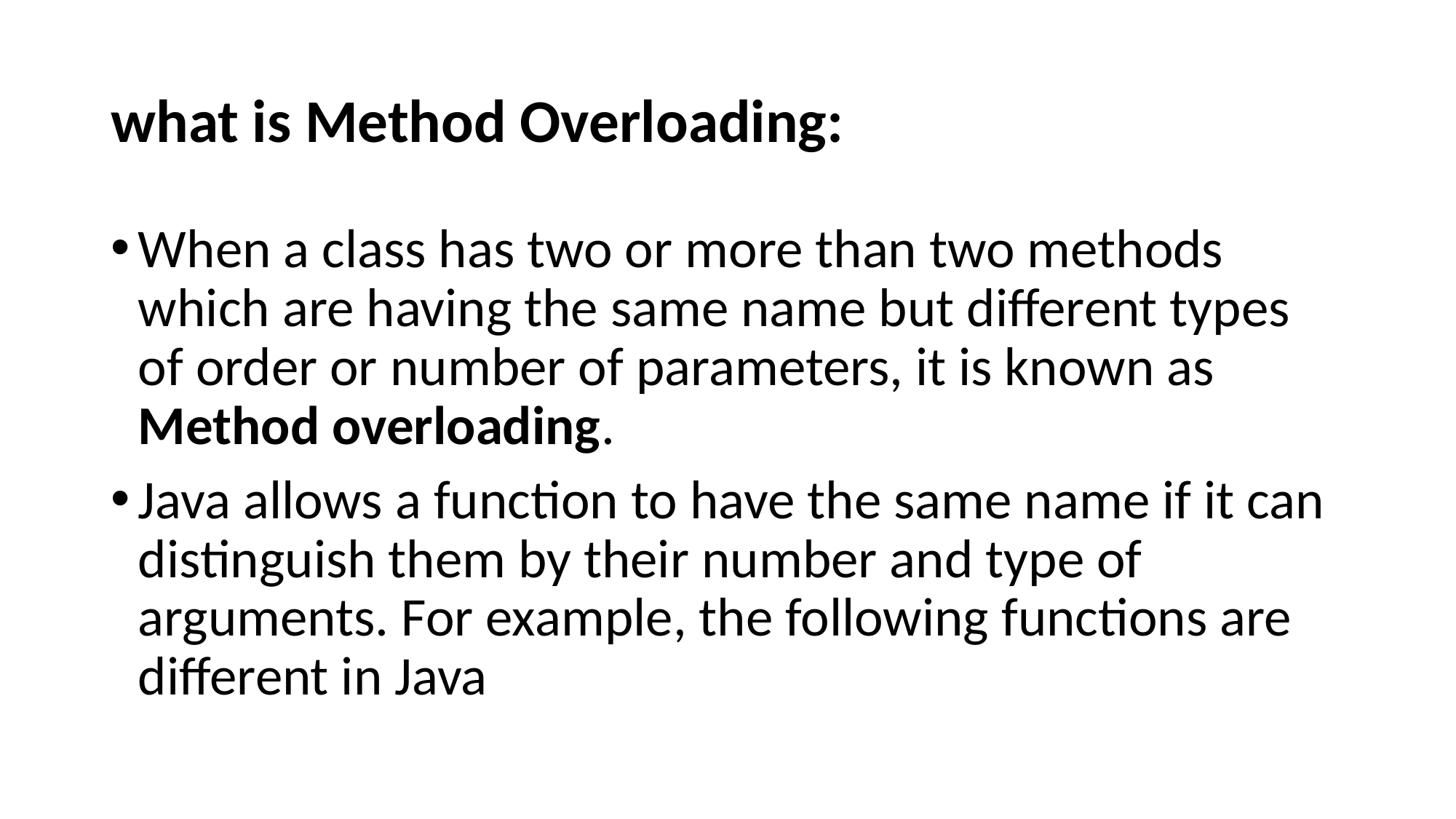

# what is Method Overloading:
When a class has two or more than two methods which are having the same name but different types of order or number of parameters, it is known as Method overloading.
Java allows a function to have the same name if it can distinguish them by their number and type of arguments. For example, the following functions are different in Java